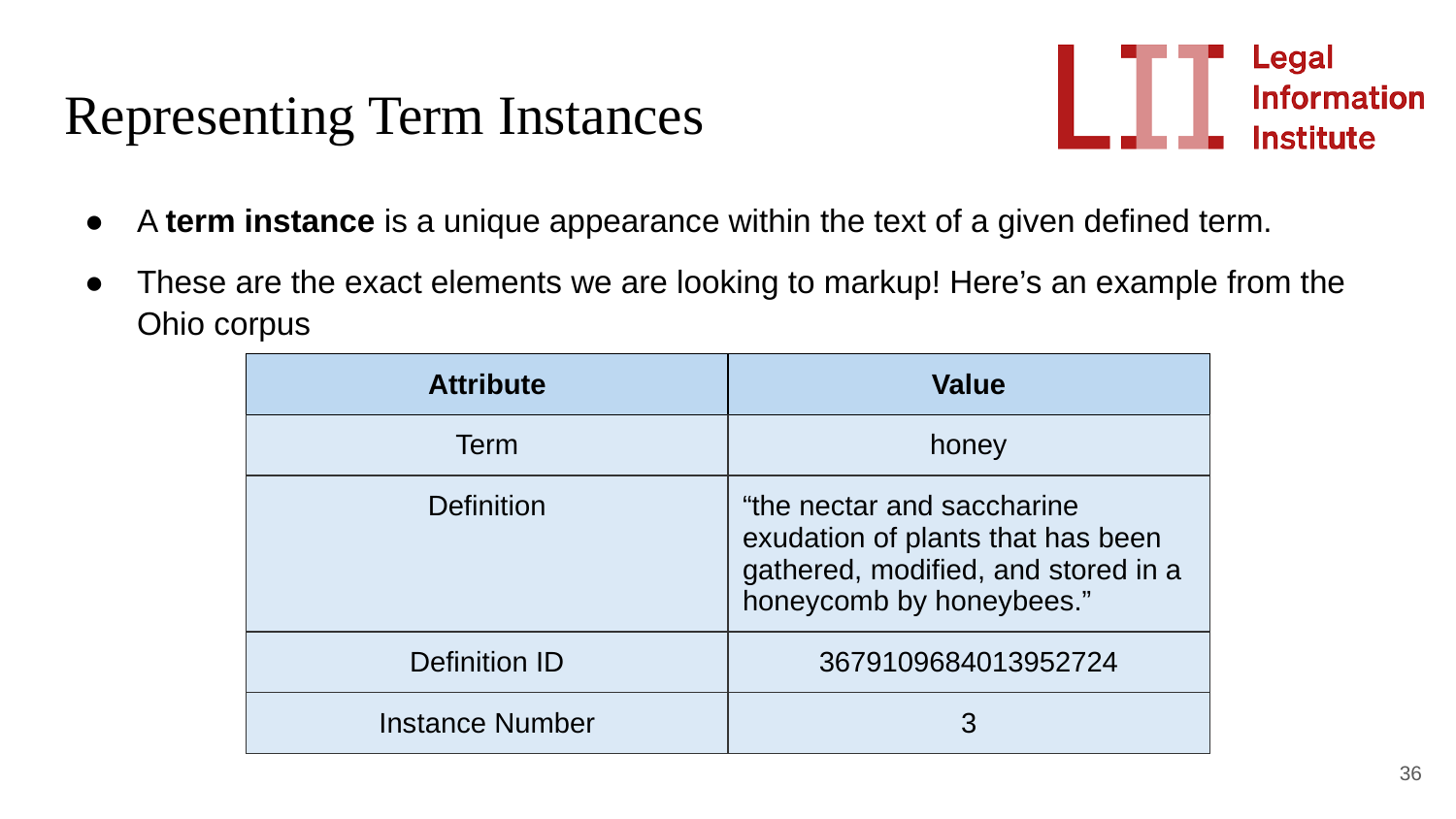

# Representing Term Instances
A term instance is a unique appearance within the text of a given defined term.
These are the exact elements we are looking to markup! Here’s an example from the Ohio corpus

| Attribute | Value |
| --- | --- |
| Term | honey |
| Definition | “the nectar and saccharine exudation of plants that has been gathered, modified, and stored in a honeycomb by honeybees.” |
| Definition ID | 3679109684013952724 |
| Instance Number | 3 |
36